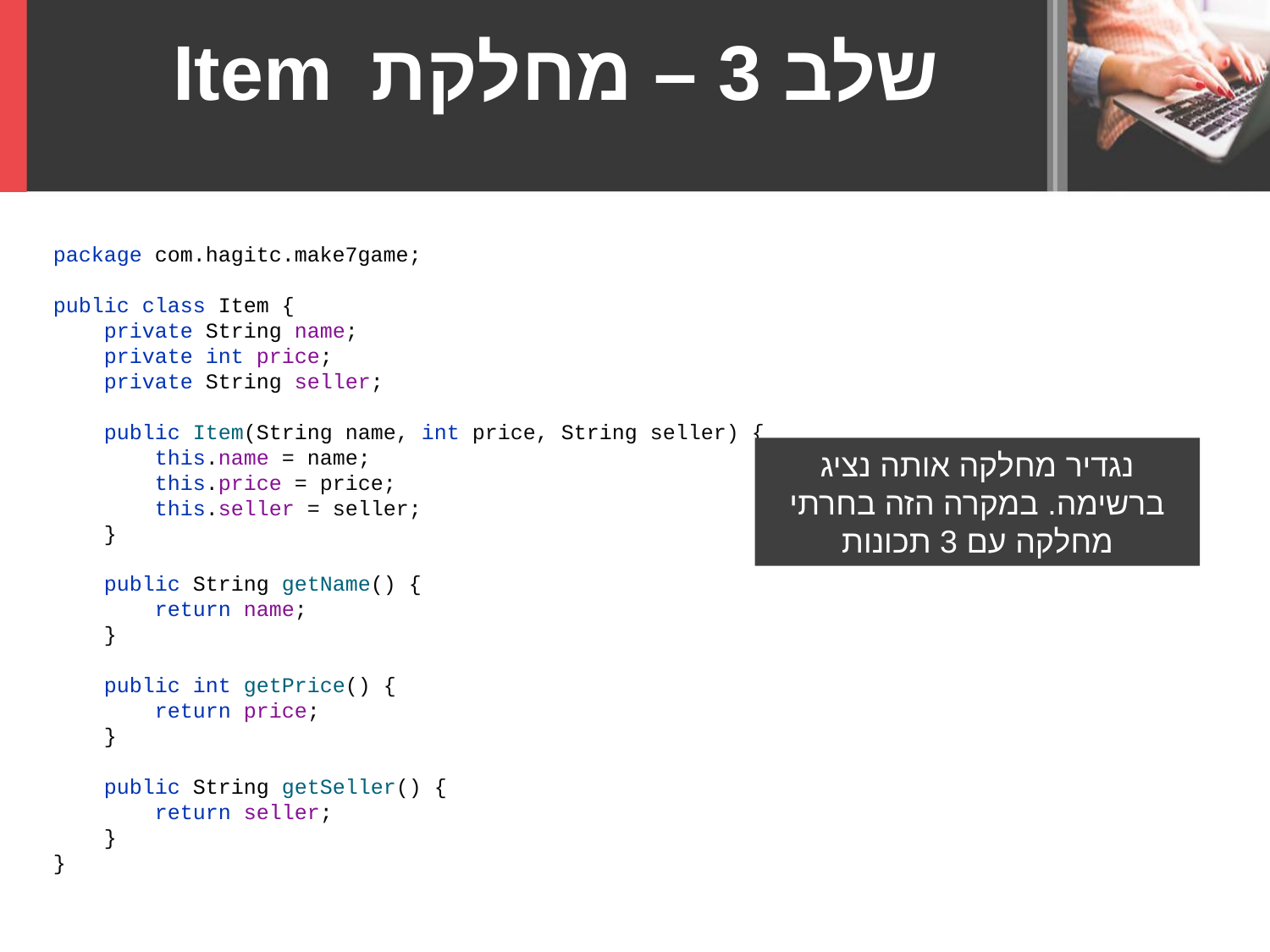

שלב 3 – מחלקת  Item

package com.hagitc.make7game;
public class Item {
    private String name;
    private int price;
    private String seller;
    public Item(String name, int price, String seller) {
        this.name = name;
        this.price = price;
        this.seller = seller;
    }
    public String getName() {
        return name;
    }
    public int getPrice() {
        return price;
    }
    public String getSeller() {
        return seller;
    }
}
נגדיר מחלקה אותה נציג ברשימה. במקרה הזה בחרתי מחלקה עם 3 תכונות